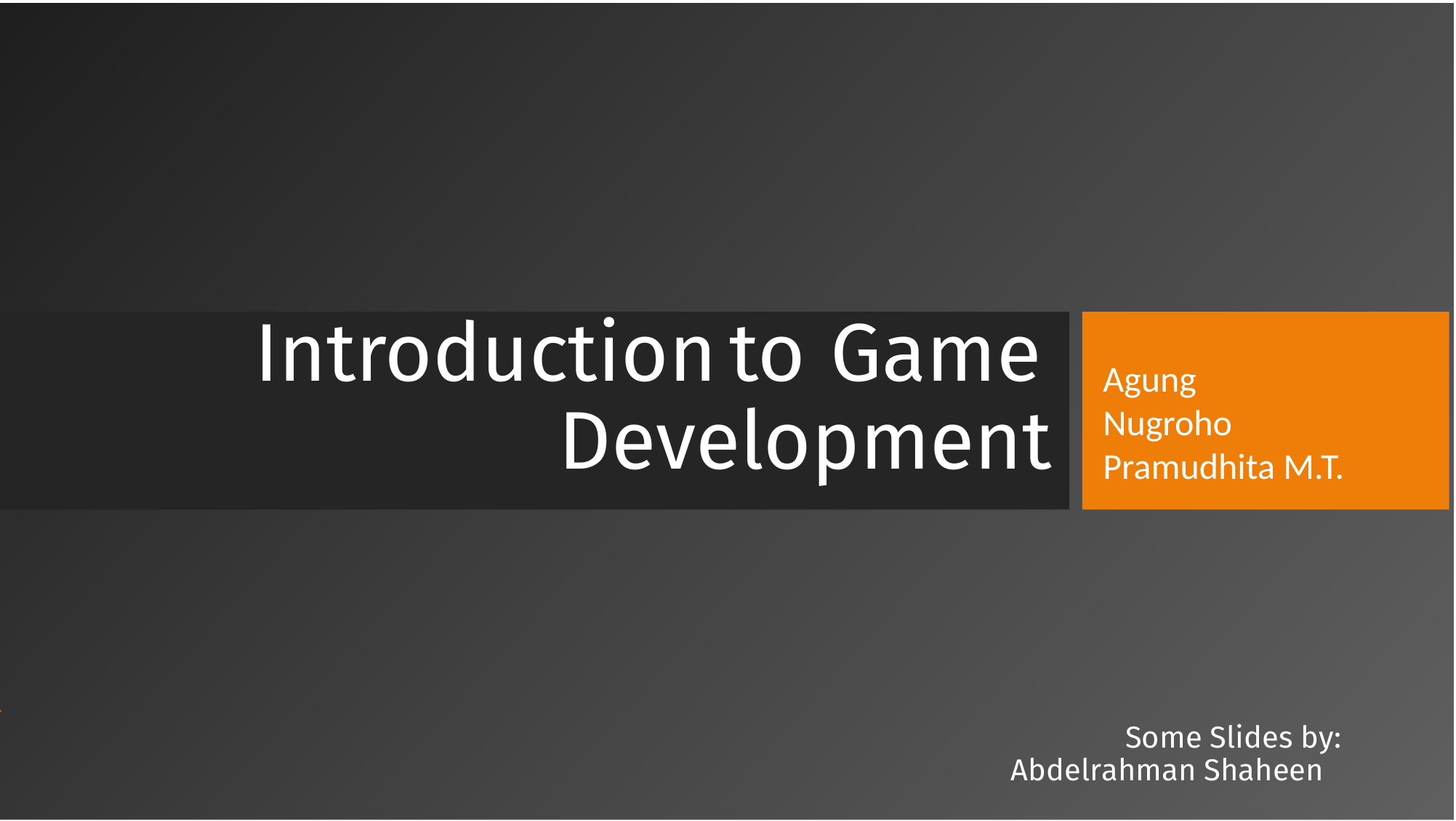

Agung
Nugroho
Pramudhita M.T.
Introduction
to
Game
Development

Some Slides by:
Abdelrahman Shaheen